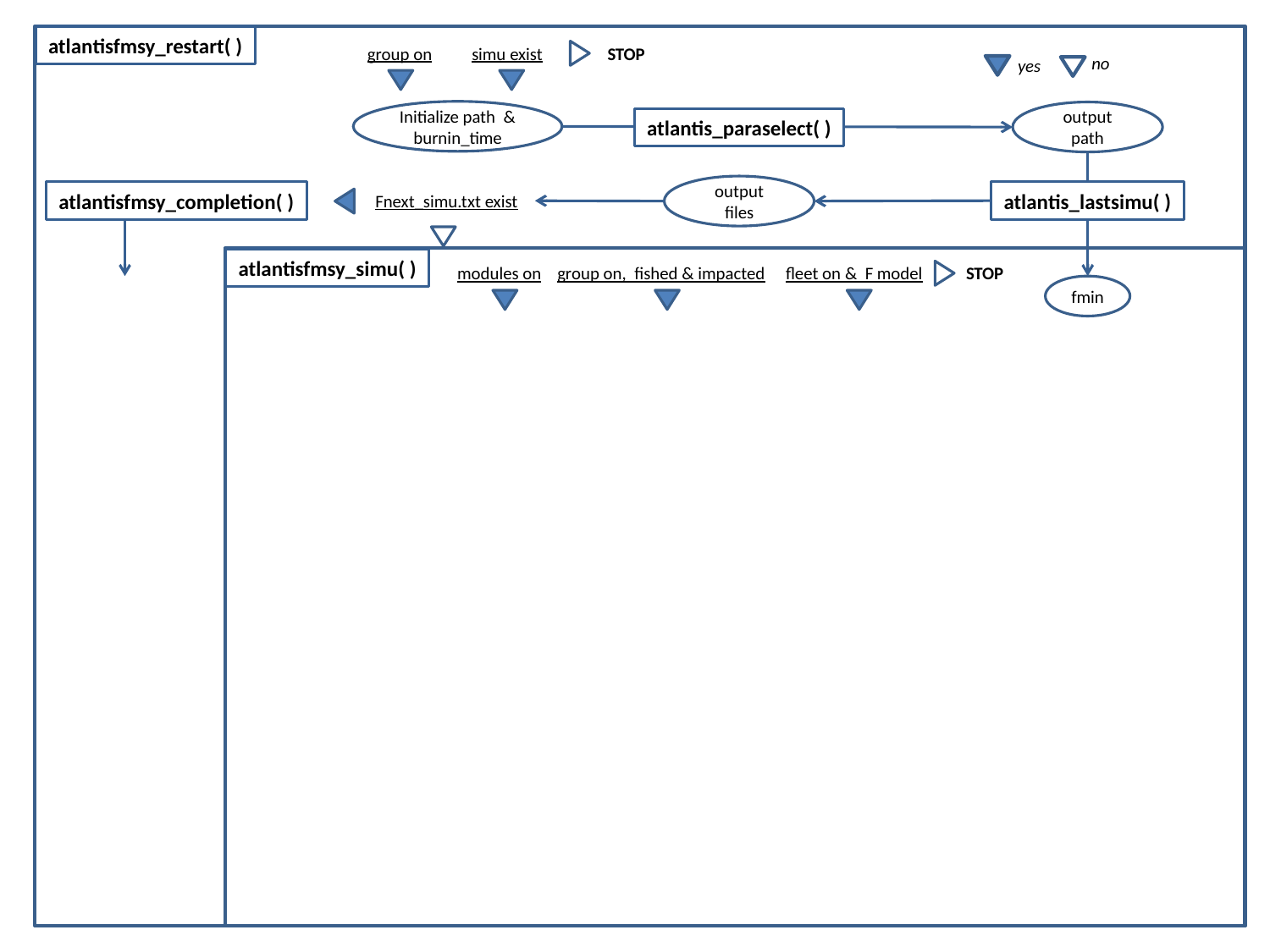

atlantisfmsy_restart( )
group on
simu exist
STOP

no
yes

Initialize path  & burnin_time
output path
atlantis_paraselect( )
output files
atlantis_lastsimu( )
atlantisfmsy_completion( )
Fnext_simu.txt exist

atlantisfmsy_simu( )
modules on
group on,  fished & impacted
fleet on &  F model
STOP

fmin